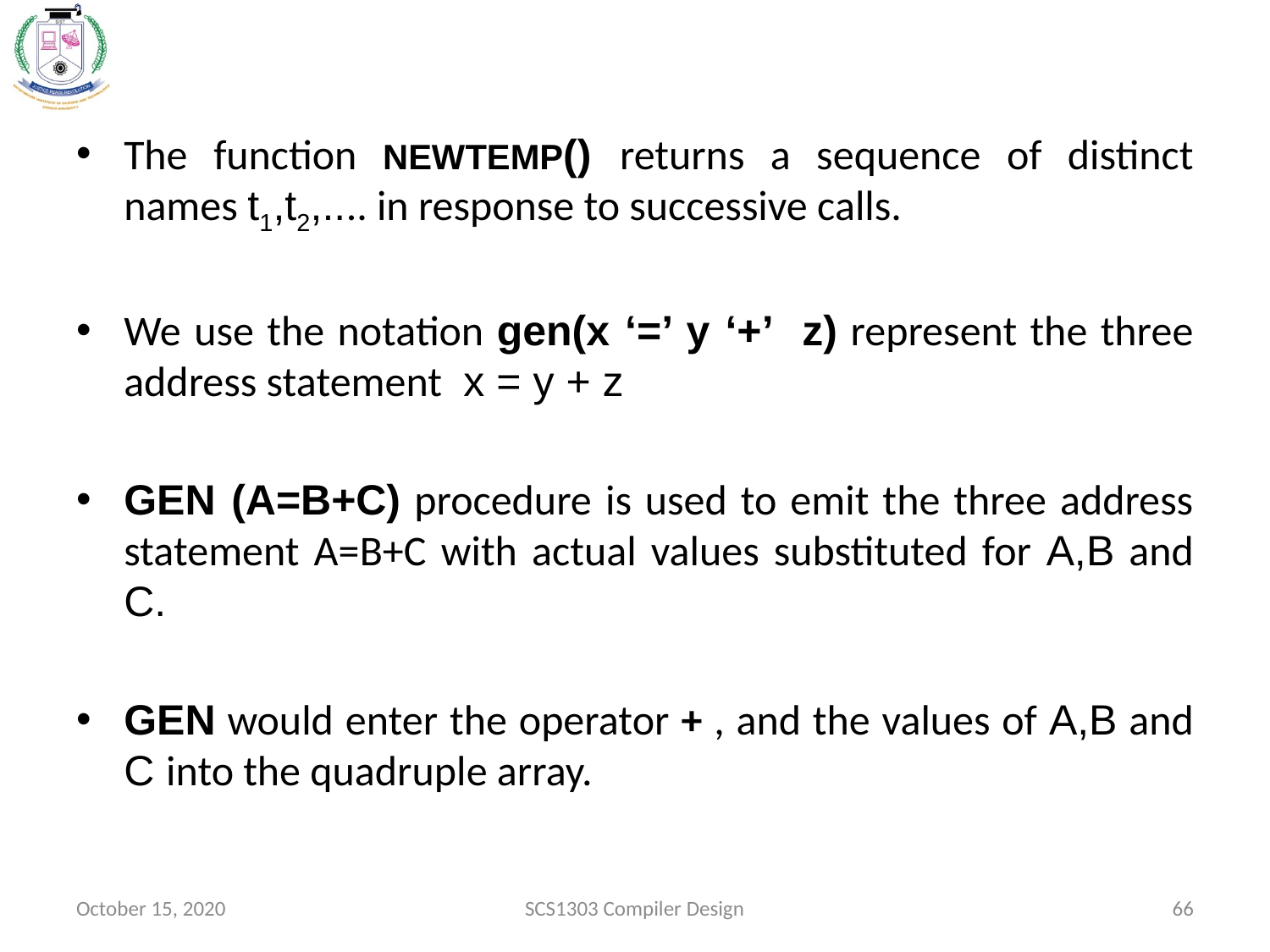

The function NEWTEMP() returns a sequence of distinct names t1,t2,.... in response to successive calls.

We use the notation gen(x ‘=’ y ‘+’  z) represent the three address statement  x = y + z

GEN (A=B+C) procedure is used to emit the three address statement A=B+C with actual values substituted for A,B and C.

GEN would enter the operator + , and the values of A,B and C into the quadruple array.
October 15, 2020
SCS1303 Compiler Design
66